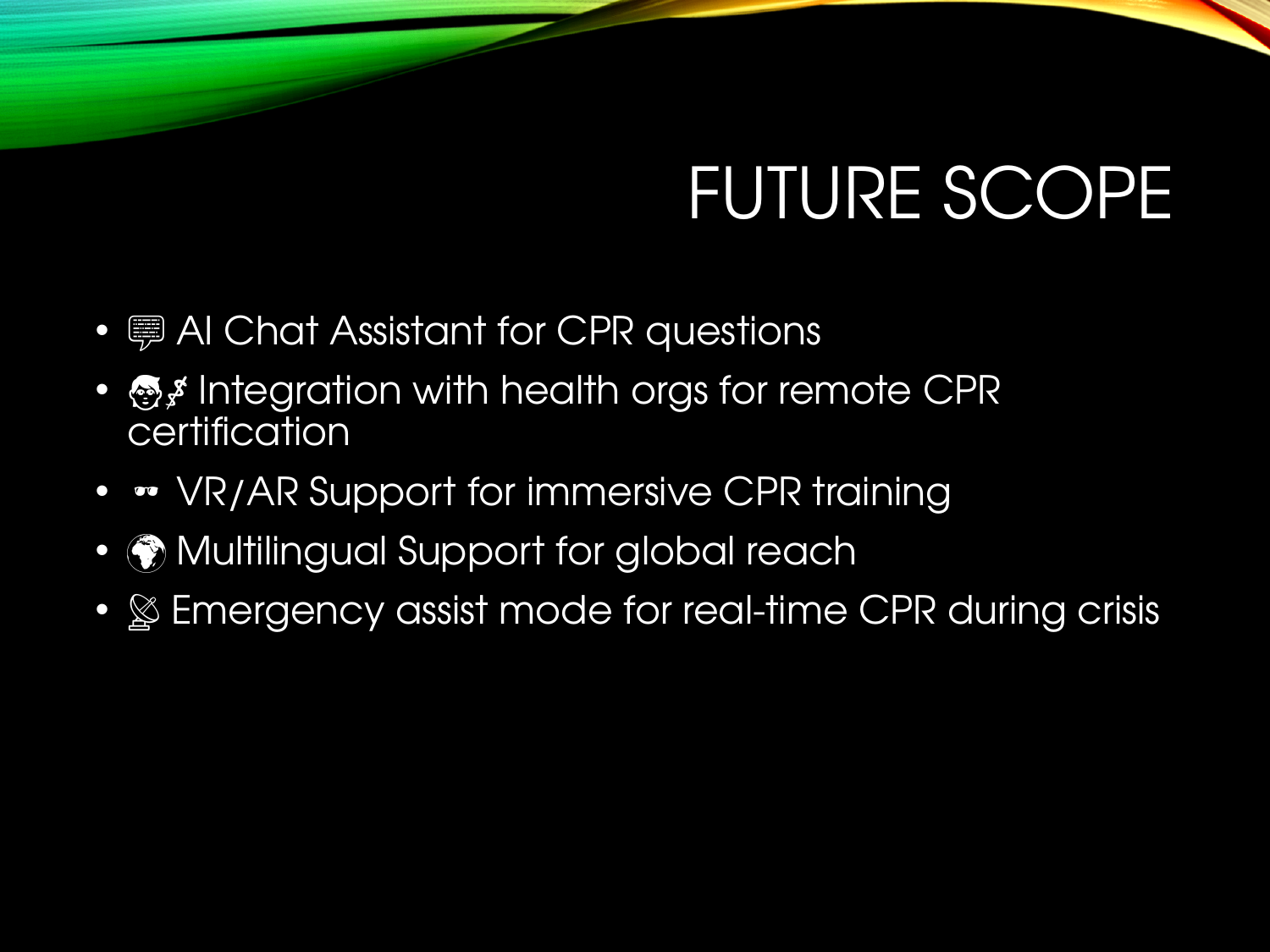

# Future Scope
💬 AI Chat Assistant for CPR questions
🧑‍⚕️ Integration with health orgs for remote CPR certification
🕶️ VR/AR Support for immersive CPR training
🌍 Multilingual Support for global reach
📡 Emergency assist mode for real-time CPR during crisis